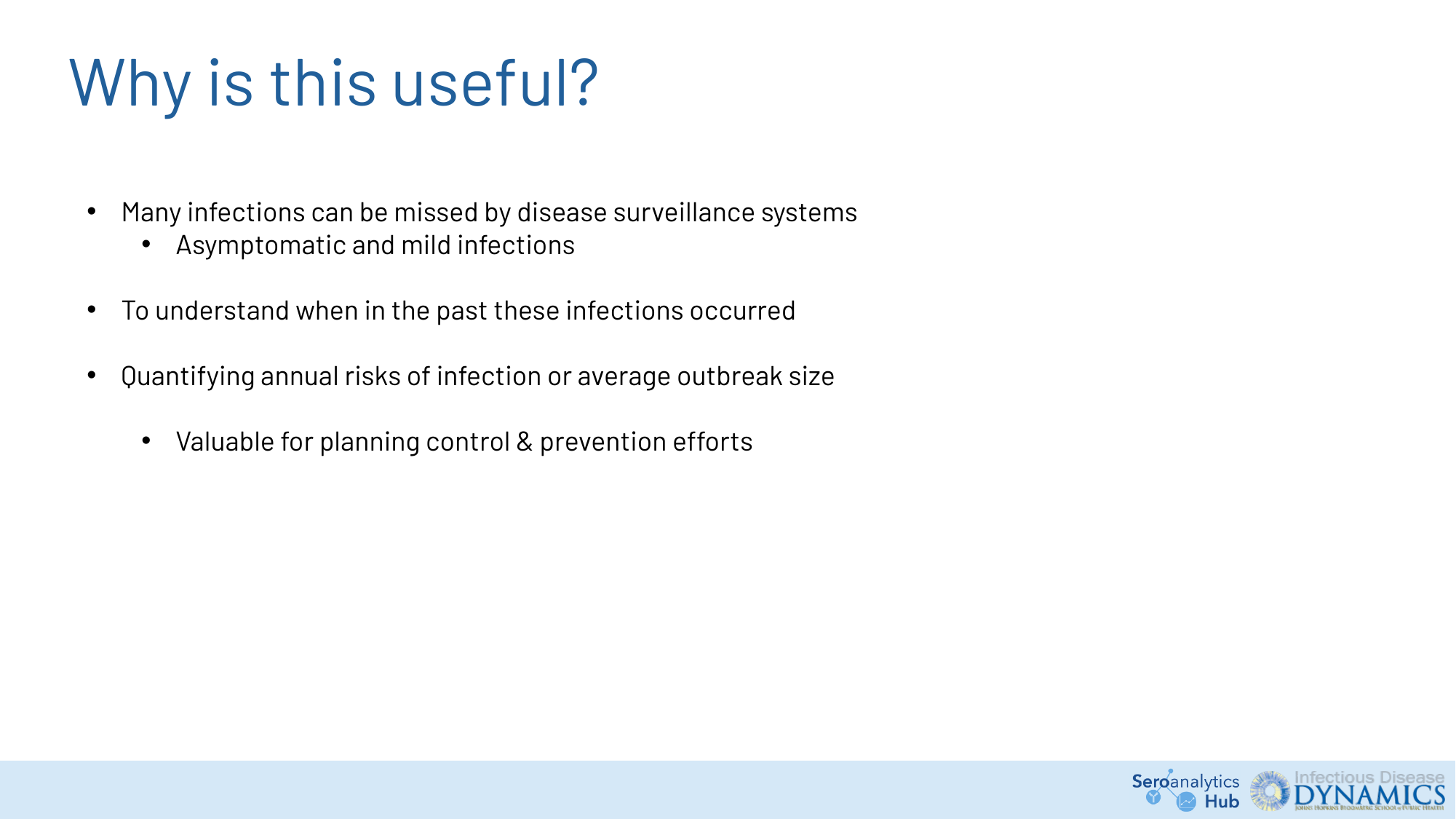

# Why is this useful?
Many infections can be missed by disease surveillance systems
Asymptomatic and mild infections

To understand when in the past these infections occurred

Quantifying annual risks of infection or average outbreak size

Valuable for planning control & prevention efforts